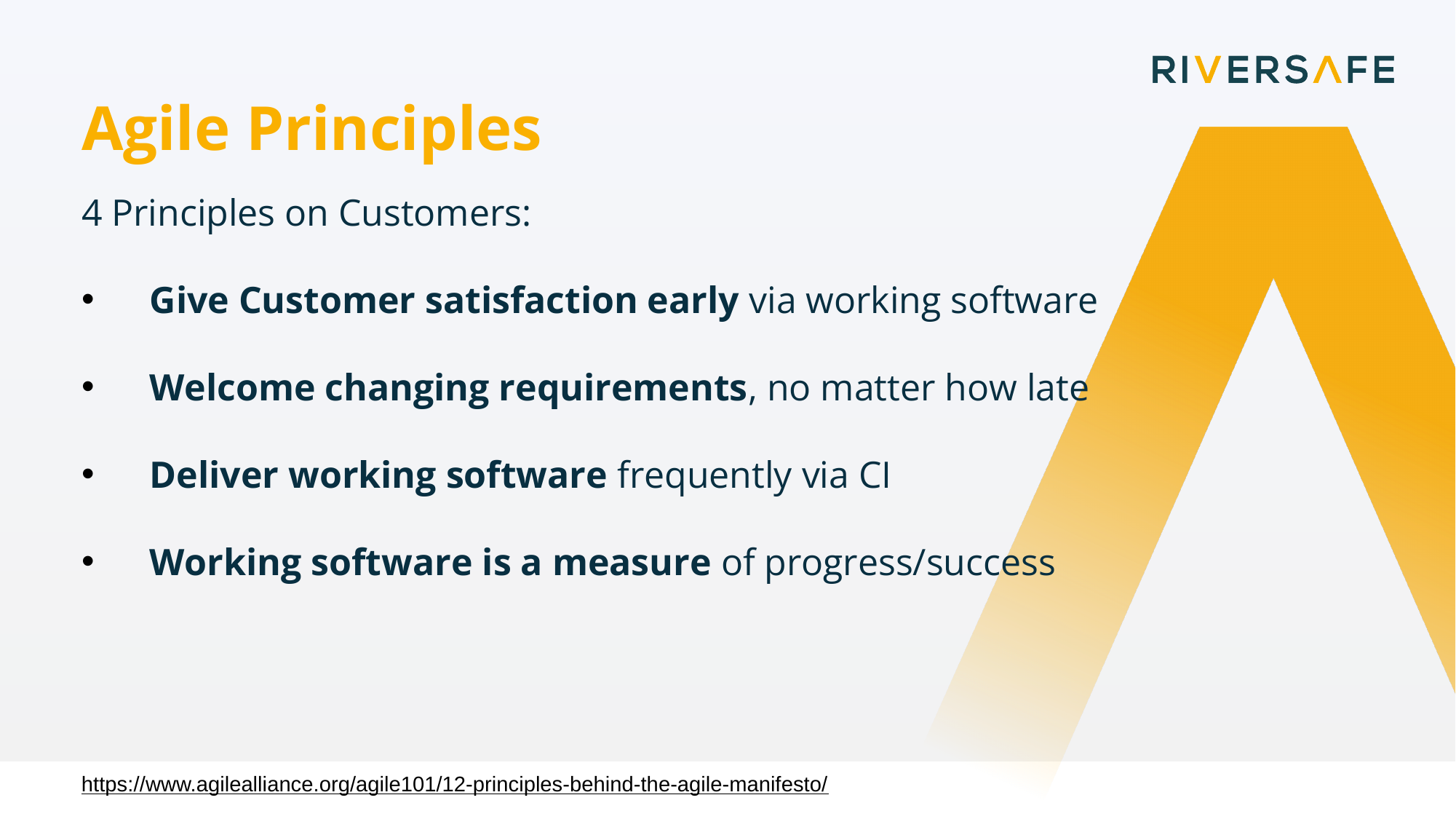

Agile Principles
4 Principles on Customers:
Give Customer satisfaction early via working software
Welcome changing requirements, no matter how late
Deliver working software frequently via CI
Working software is a measure of progress/success
https://www.agilealliance.org/agile101/12-principles-behind-the-agile-manifesto/